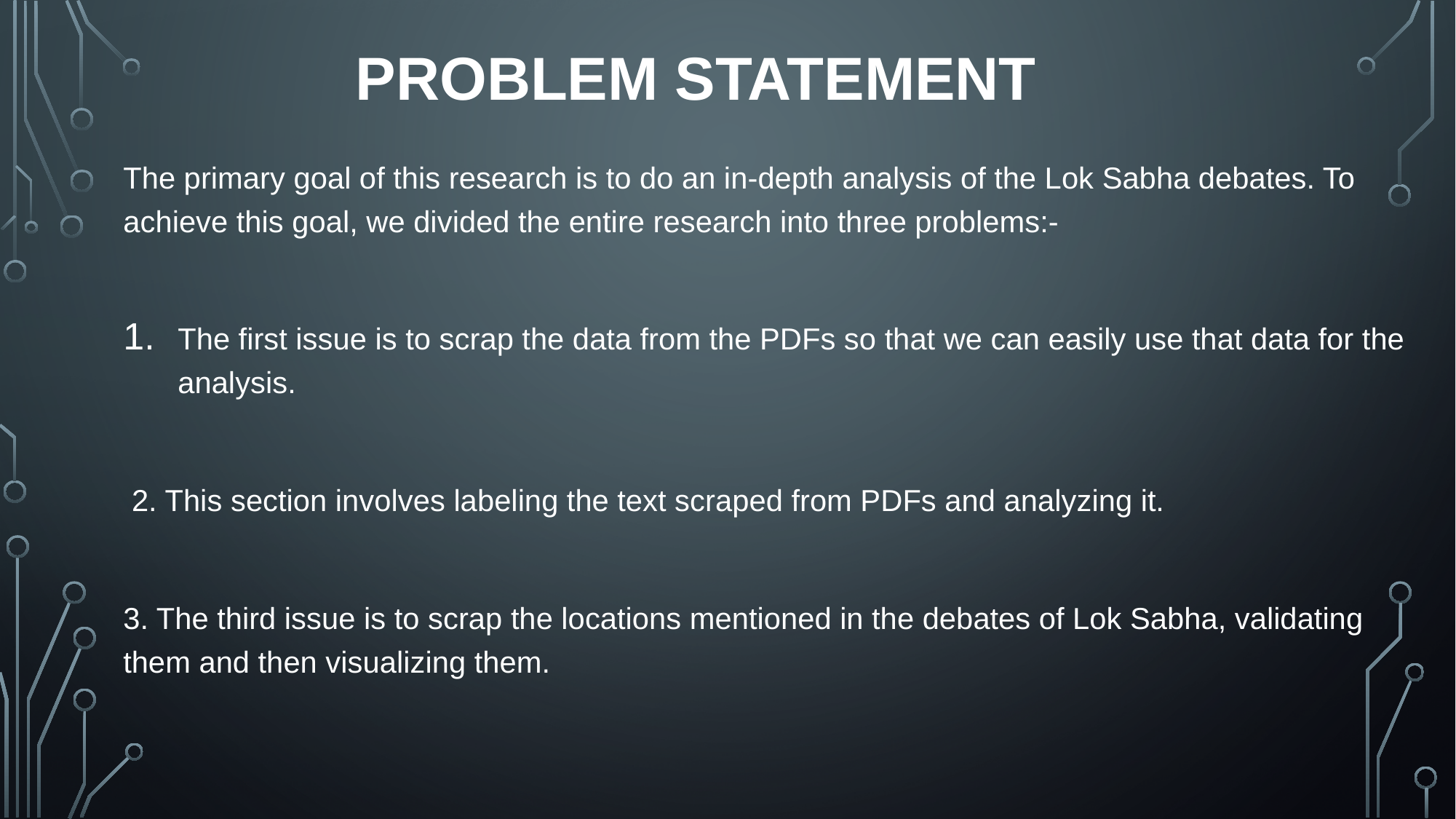

# PROBLEM STATEMENT
The primary goal of this research is to do an in-depth analysis of the Lok Sabha debates. To achieve this goal, we divided the entire research into three problems:-

The first issue is to scrap the data from the PDFs so that we can easily use that data for the analysis.

 2. This section involves labeling the text scraped from PDFs and analyzing it.

3. The third issue is to scrap the locations mentioned in the debates of Lok Sabha, validating them and then visualizing them.